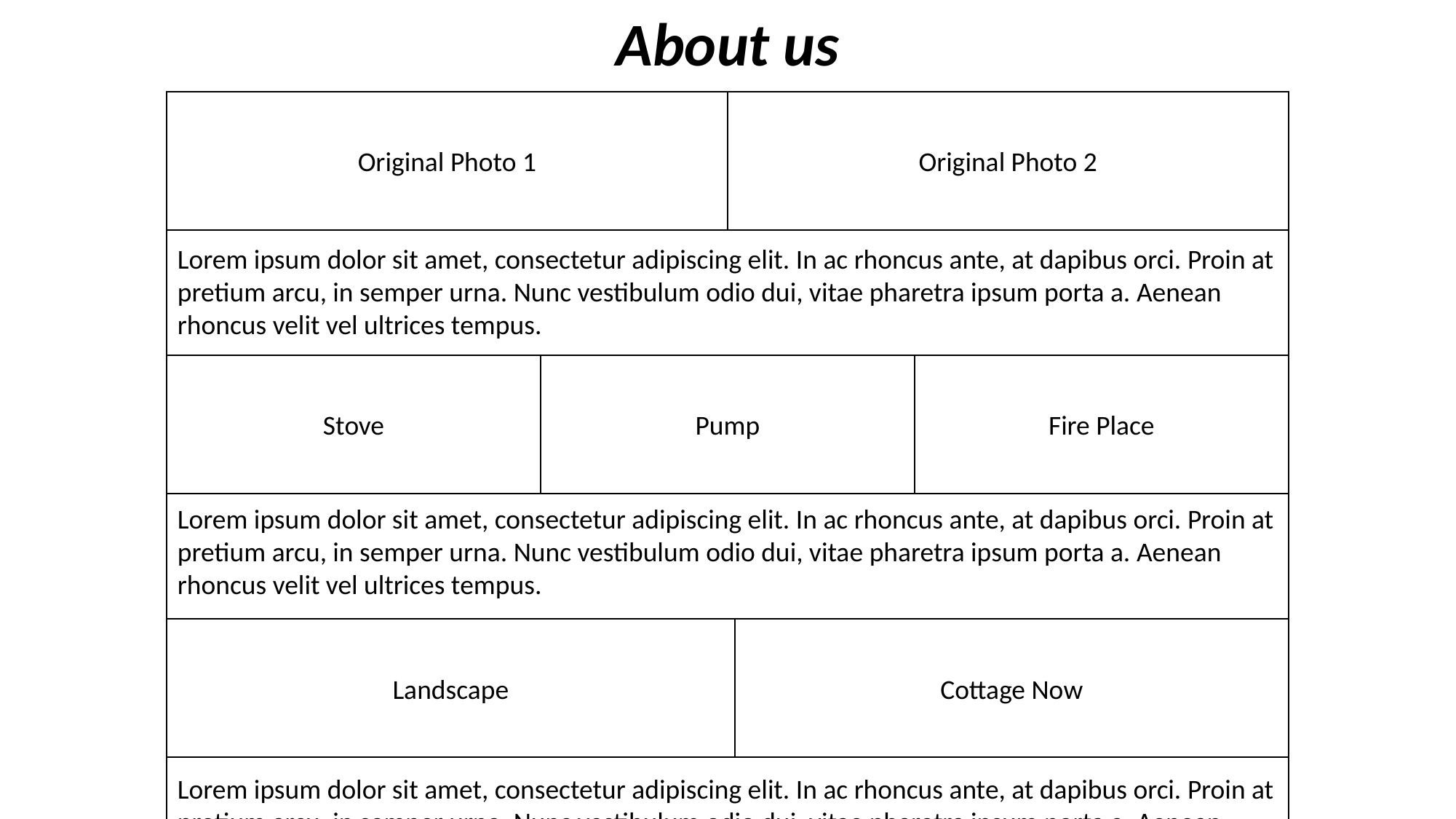

About us
Original Photo 2

Original Photo 1
Lorem ipsum dolor sit amet, consectetur adipiscing elit. In ac rhoncus ante, at dapibus orci. Proin at pretium arcu, in semper urna. Nunc vestibulum odio dui, vitae pharetra ipsum porta a. Aenean rhoncus velit vel ultrices tempus.
Stove
Pump
Fire Place
Lorem ipsum dolor sit amet, consectetur adipiscing elit. In ac rhoncus ante, at dapibus orci. Proin at pretium arcu, in semper urna. Nunc vestibulum odio dui, vitae pharetra ipsum porta a. Aenean rhoncus velit vel ultrices tempus.
Landscape
Cottage Now
Lorem ipsum dolor sit amet, consectetur adipiscing elit. In ac rhoncus ante, at dapibus orci. Proin at pretium arcu, in semper urna. Nunc vestibulum odio dui, vitae pharetra ipsum porta a. Aenean rhoncus velit vel ultrices tempus.
Photo of Mother and Father
Photo of Father
Photo of Mother
Lorem ipsum dolor sit amet, consectetur adipiscing elit. In ac rhoncus ante, at dapibus orci. Proin at pretium arcu, in semper urna. Nunc vestibulum odio dui, vitae pharetra ipsum porta a. Aenean rhoncus velit vel ultrices tempus.